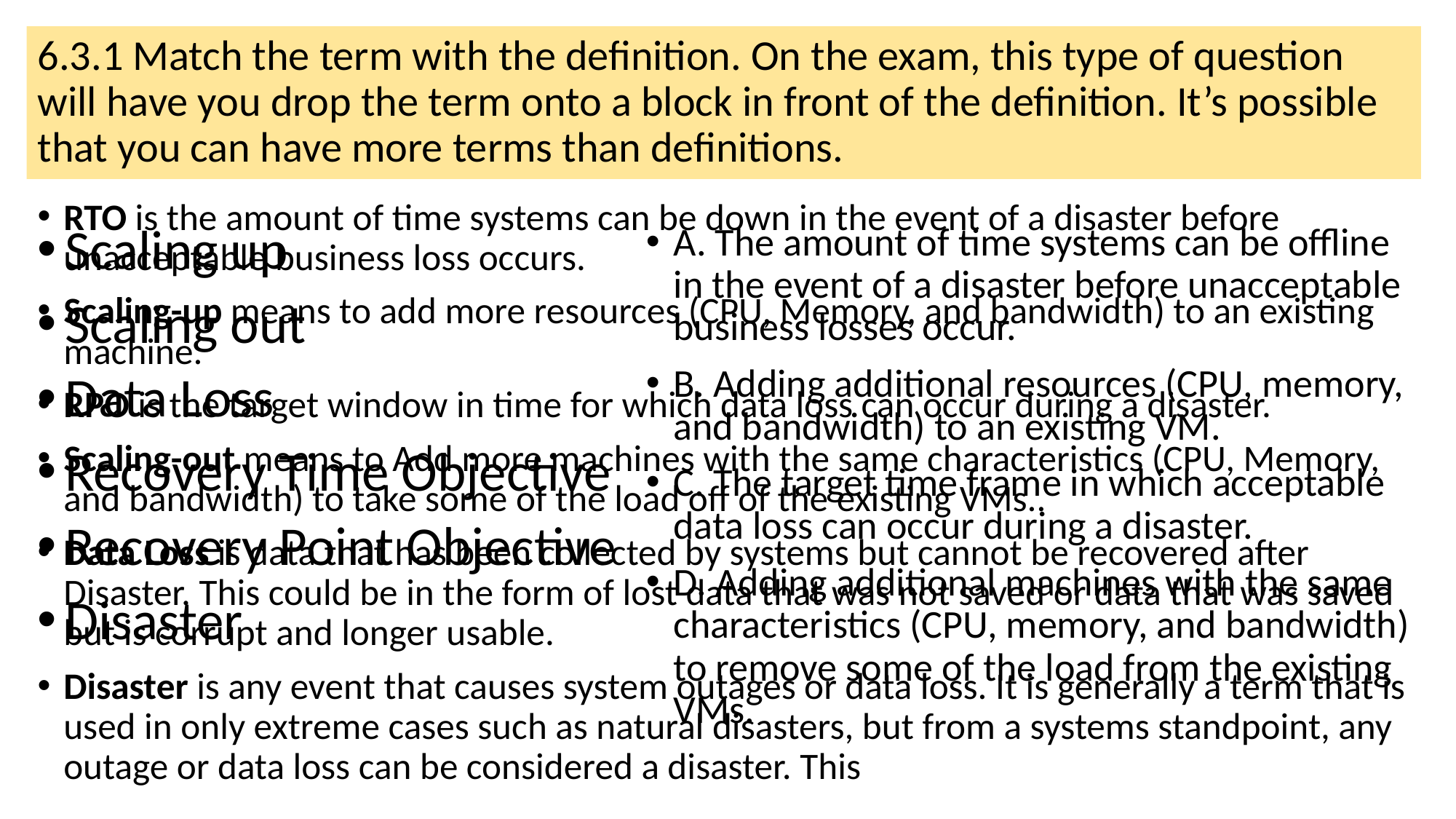

# 6.3.1 Match the term with the definition. On the exam, this type of question will have you drop the term onto a block in front of the definition. It’s possible that you can have more terms than definitions.
RTO is the amount of time systems can be down in the event of a disaster before unacceptable business loss occurs.
Scaling-up means to add more resources (CPU, Memory, and bandwidth) to an existing machine.
RPO is the target window in time for which data loss can occur during a disaster.
Scaling-out means to Add more machines with the same characteristics (CPU, Memory, and bandwidth) to take some of the load off of the existing VMs..
Data Loss is data that has been collected by systems but cannot be recovered after Disaster. This could be in the form of lost data that was not saved or data that was saved but is corrupt and longer usable.
Disaster is any event that causes system outages or data loss. It is generally a term that is used in only extreme cases such as natural disasters, but from a systems standpoint, any outage or data loss can be considered a disaster. This
Scaling up
Scaling out
Data Loss
Recovery Time Objective
Recovery Point Objective
Disaster
A. The amount of time systems can be offline in the event of a disaster before unacceptable business losses occur.
B. Adding additional resources (CPU, memory, and bandwidth) to an existing VM.
C. The target time frame in which acceptable data loss can occur during a disaster.
D. Adding additional machines with the same characteristics (CPU, memory, and bandwidth) to remove some of the load from the existing VMs.